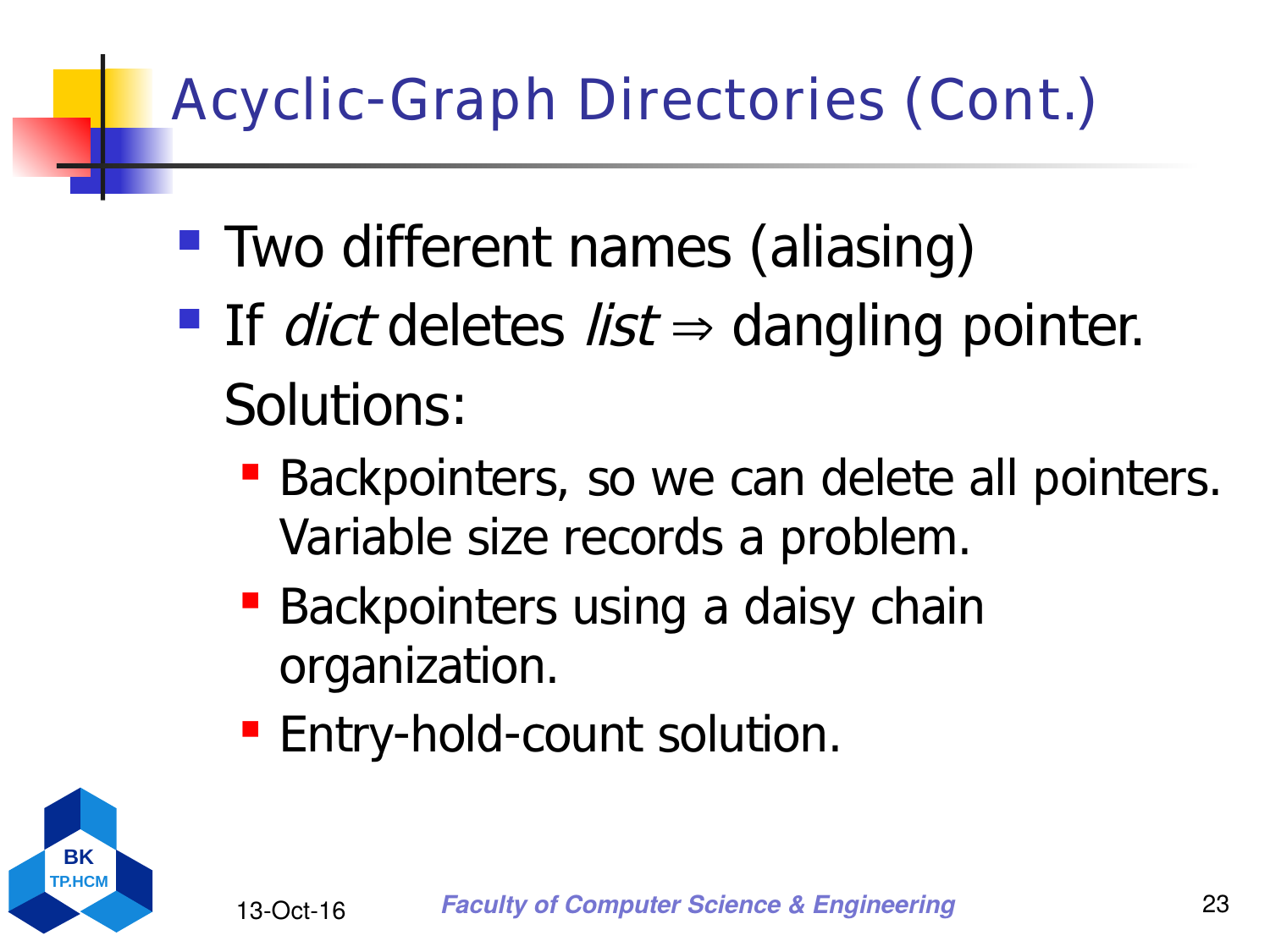

# Acyclic-Graph Directories (Cont.)
Two different names (aliasing)
If dict deletes list ⇒ dangling pointer.
	Solutions:
Backpointers, so we can delete all pointers.
Variable size records a problem.
Backpointers using a daisy chain organization.
Entry-hold-count solution.
23
13-Oct-16
Faculty of Computer Science & Engineering